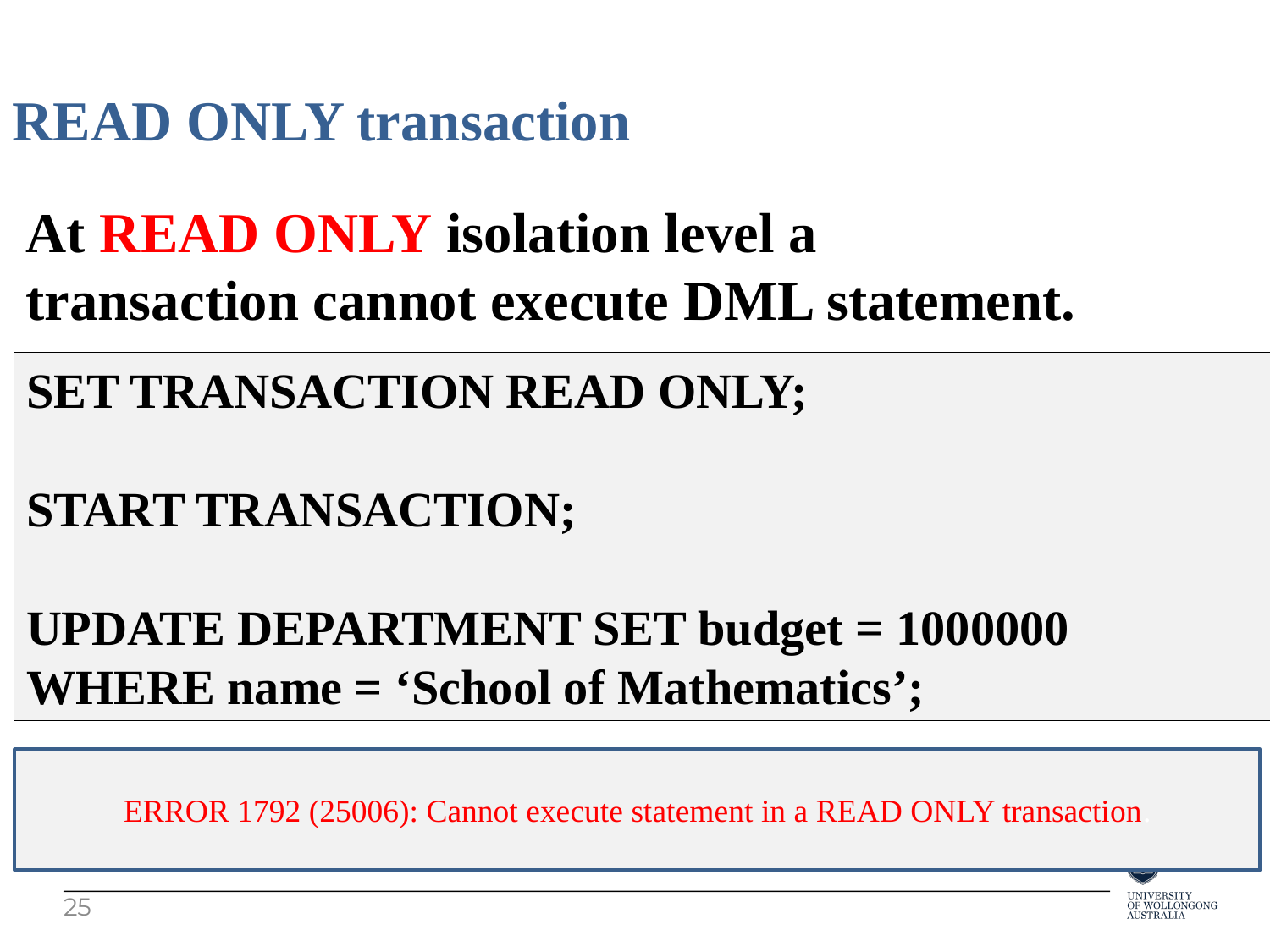

READ ONLY transaction
At READ ONLY isolation level a
transaction cannot execute DML statement.
SET TRANSACTION READ ONLY;

START TRANSACTION;

UPDATE DEPARTMENT SET budget = 1000000
WHERE name = ‘School of Mathematics’;
ERROR 1792 (25006): Cannot execute statement in a READ ONLY transaction.
25